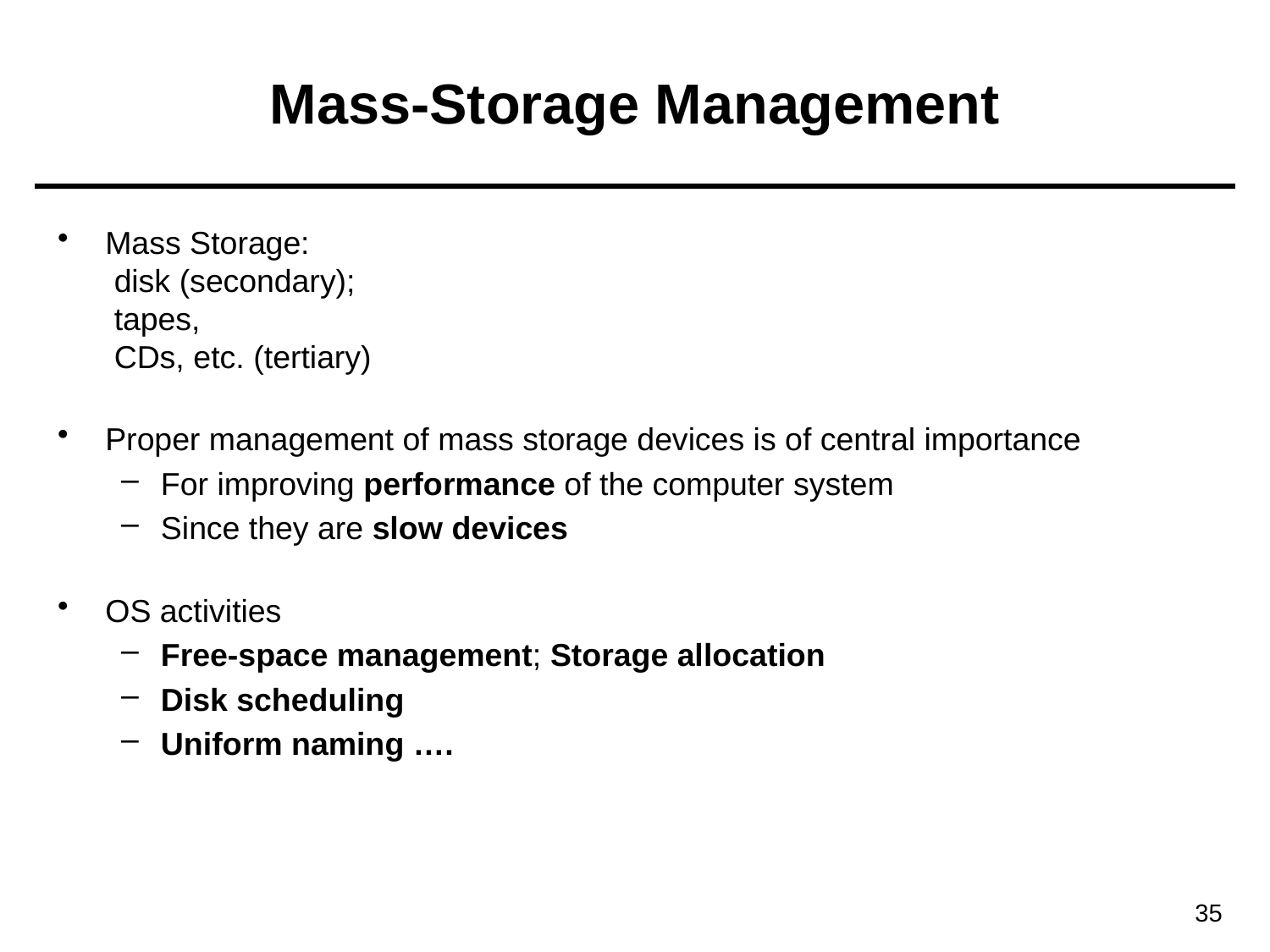

# Mass-Storage Management
Mass Storage:
 disk (secondary);
 tapes,
 CDs, etc. (tertiary)
Proper management of mass storage devices is of central importance
For improving performance of the computer system
Since they are slow devices
OS activities
Free-space management; Storage allocation
Disk scheduling
Uniform naming ….

35